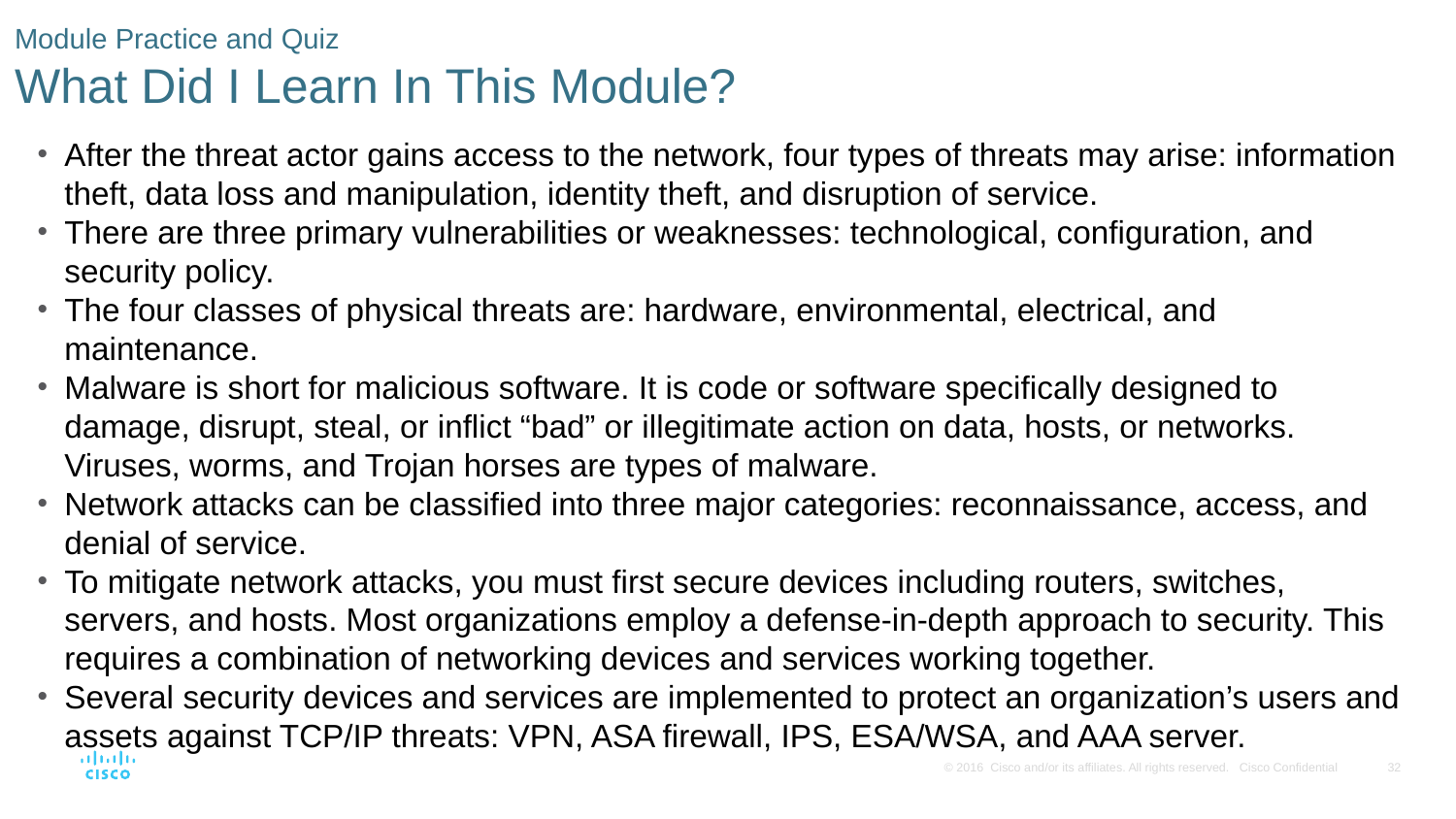

# Module Practice and Quiz What Did I Learn In This Module?
After the threat actor gains access to the network, four types of threats may arise: information theft, data loss and manipulation, identity theft, and disruption of service.
There are three primary vulnerabilities or weaknesses: technological, configuration, and security policy.
The four classes of physical threats are: hardware, environmental, electrical, and maintenance.
Malware is short for malicious software. It is code or software specifically designed to damage, disrupt, steal, or inflict “bad” or illegitimate action on data, hosts, or networks. Viruses, worms, and Trojan horses are types of malware.
Network attacks can be classified into three major categories: reconnaissance, access, and denial of service.
To mitigate network attacks, you must first secure devices including routers, switches, servers, and hosts. Most organizations employ a defense-in-depth approach to security. This requires a combination of networking devices and services working together.
Several security devices and services are implemented to protect an organization’s users and assets against TCP/IP threats: VPN, ASA firewall, IPS, ESA/WSA, and AAA server.